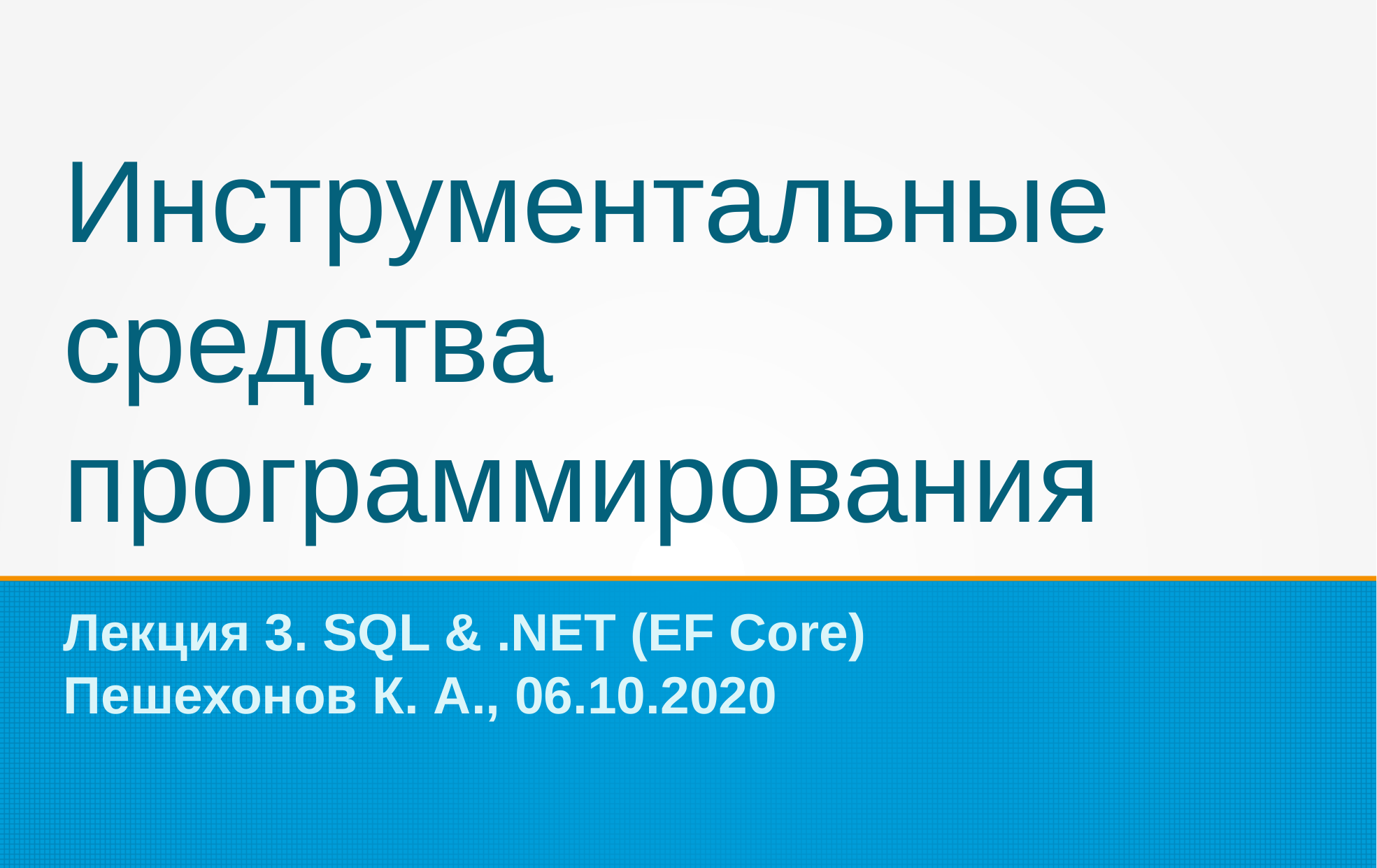

Инструментальные средства программирования
Лекция 3. SQL & .NET (EF Core)
Пешехонов К. А., 06.10.2020